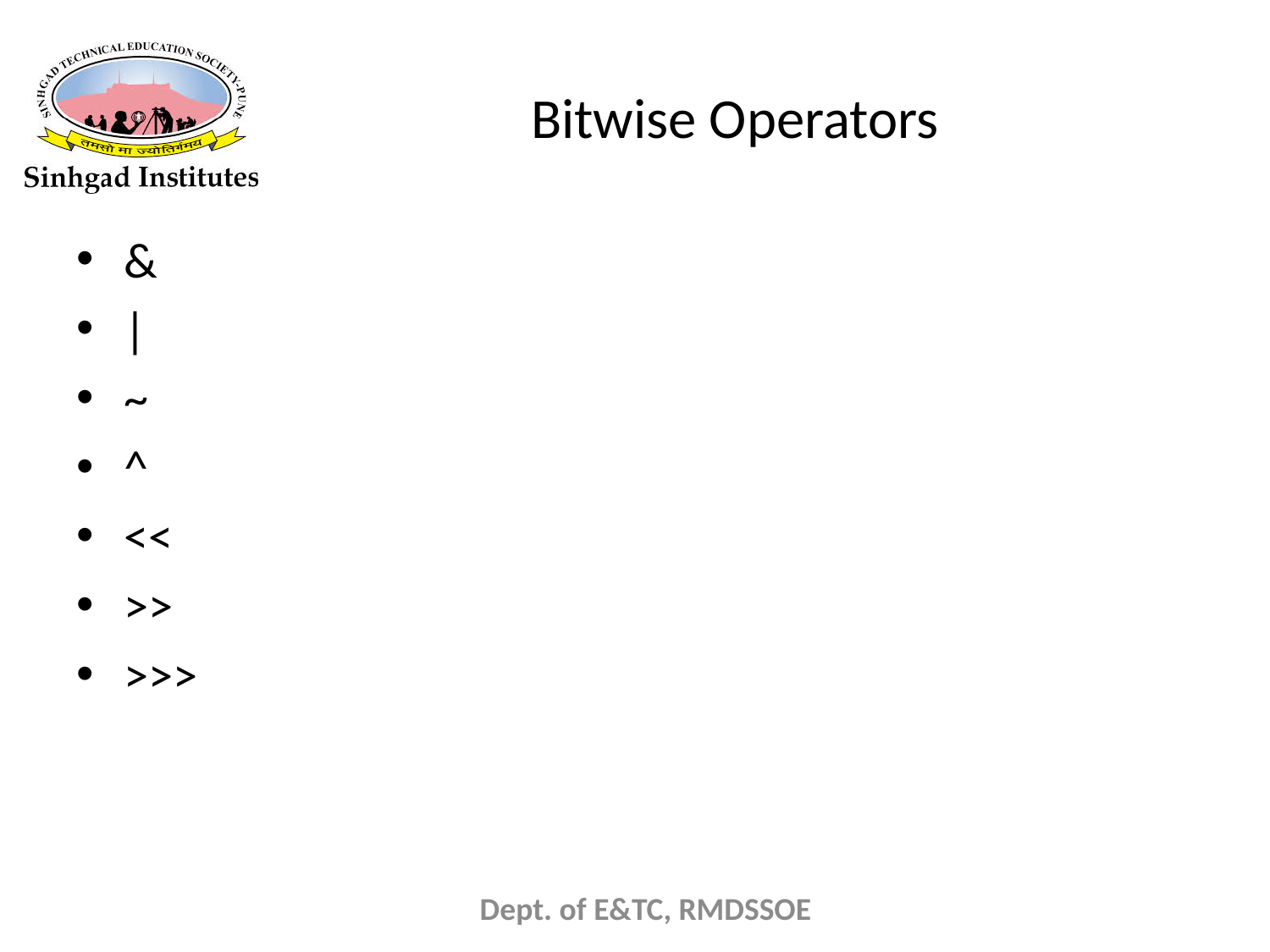

# Bitwise Operators
&
|
~
^
<<
>>
>>>
Dept. of E&TC, RMDSSOE